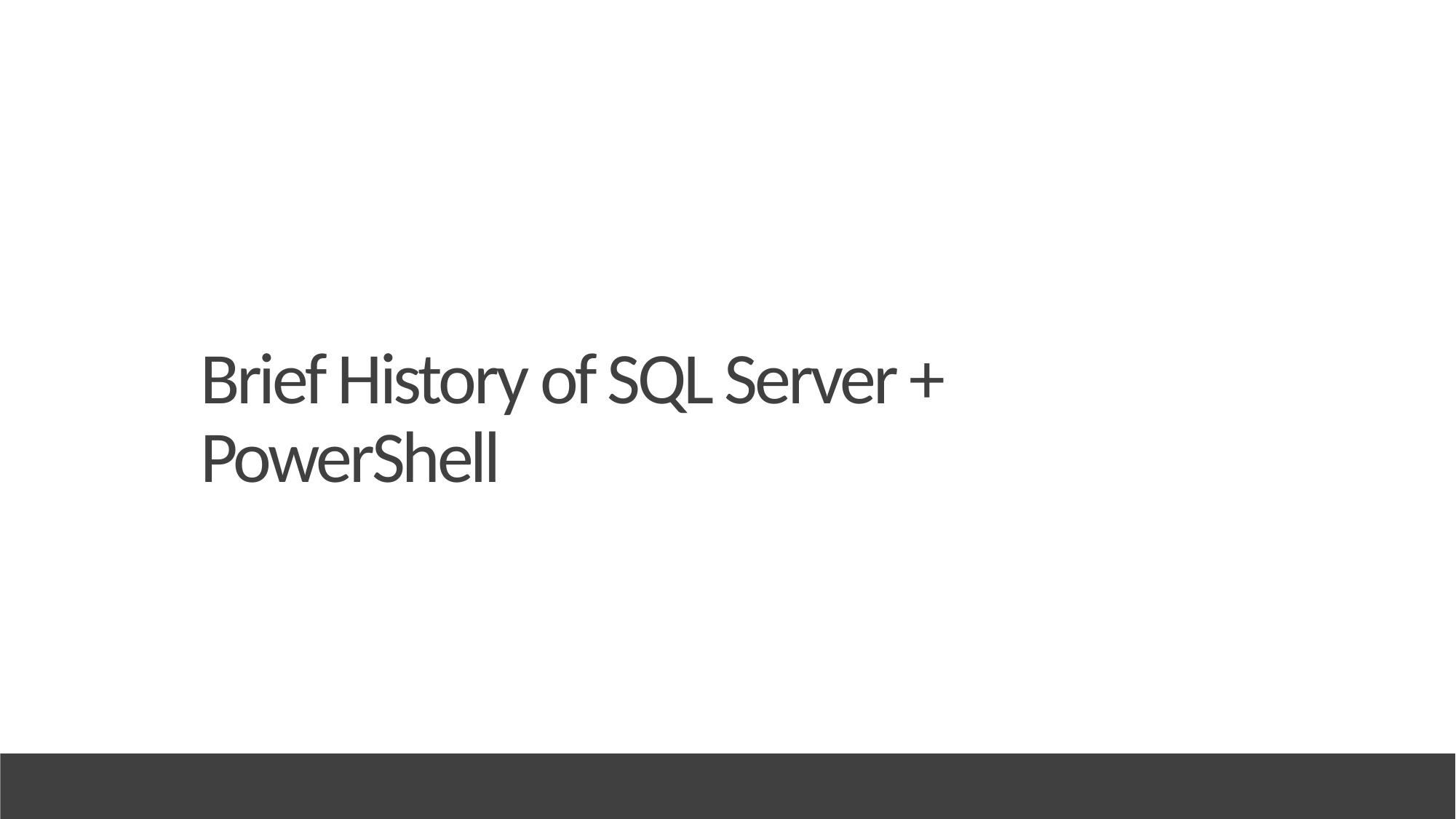

Brief History of SQL Server + PowerShell